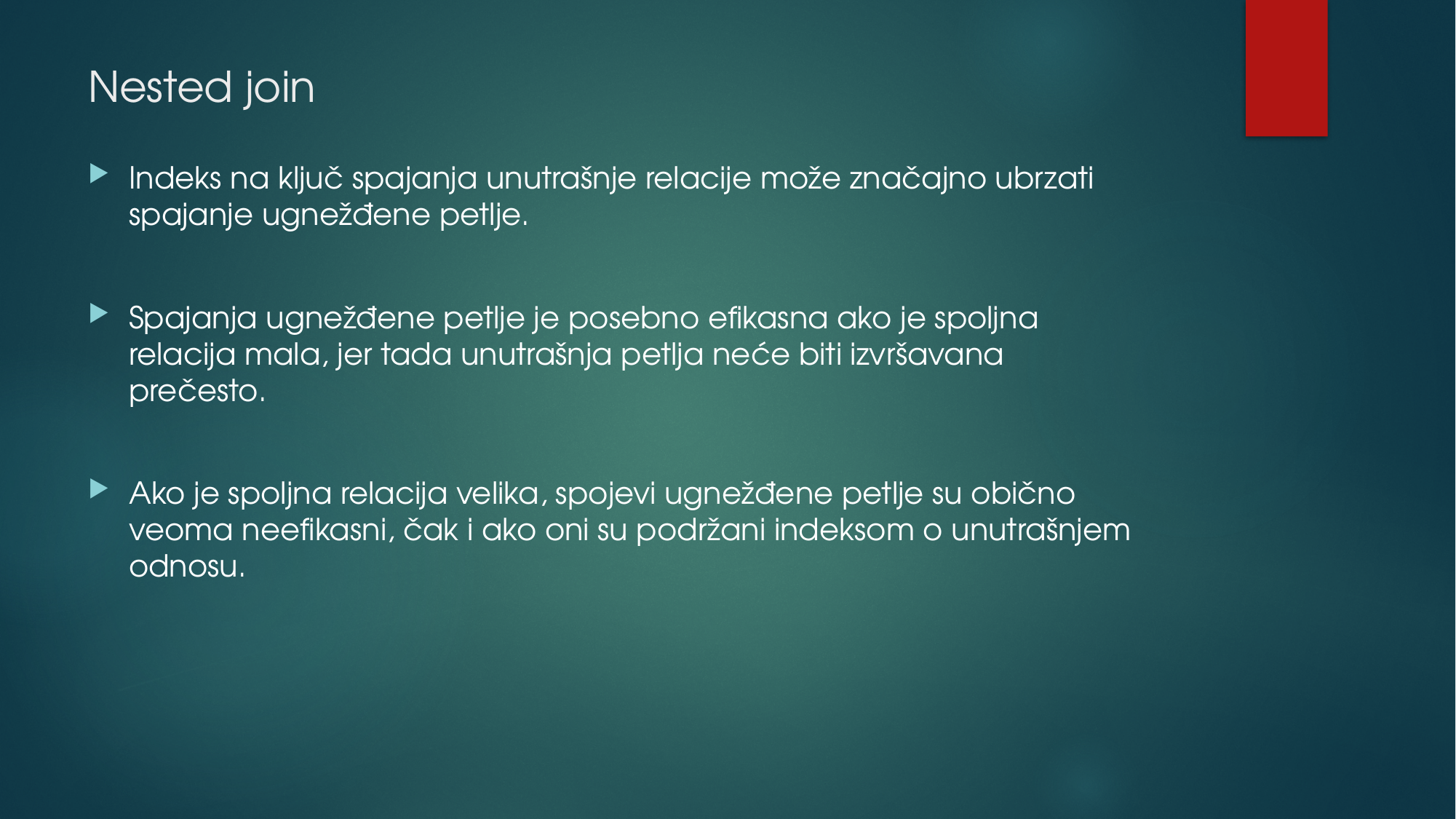

# Nested join
Indeks na ključ spajanja unutrašnje relacije može značajno ubrzati spajanje ugnežđene petlje.

Spajanja ugnežđene petlje je posebno efikasna ako je spoljna relacija mala, jer tada unutrašnja petlja neće biti izvršavana prečesto.

Ako je spoljna relacija velika, spojevi ugnežđene petlje su obično veoma neefikasni, čak i ako oni su podržani indeksom o unutrašnjem odnosu.